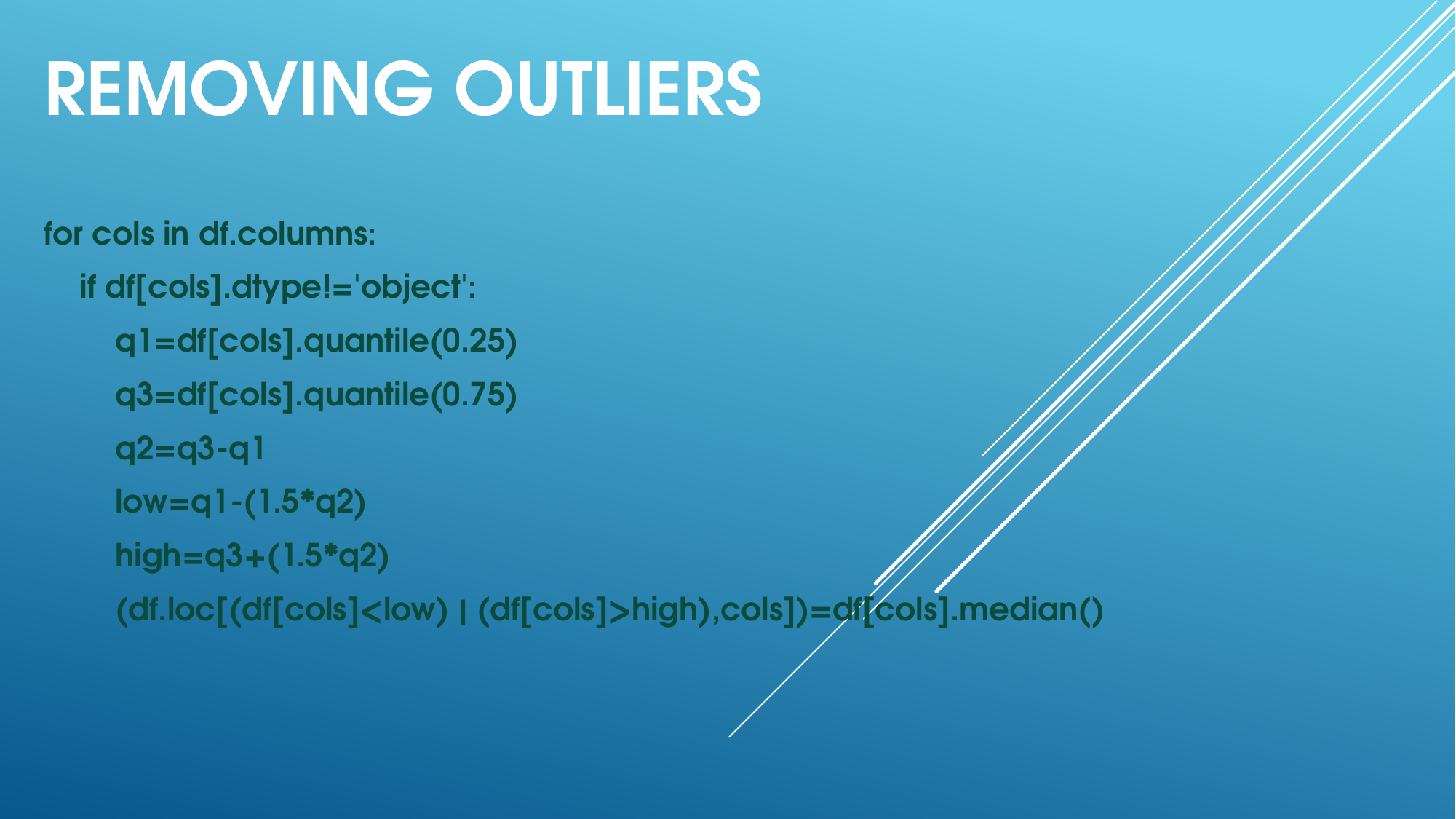

# Removing outliers
for cols in df.columns:
    if df[cols].dtype!='object':
        q1=df[cols].quantile(0.25)
        q3=df[cols].quantile(0.75)
        q2=q3-q1
        low=q1-(1.5*q2)
        high=q3+(1.5*q2)
        (df.loc[(df[cols]<low) | (df[cols]>high),cols])=df[cols].median()